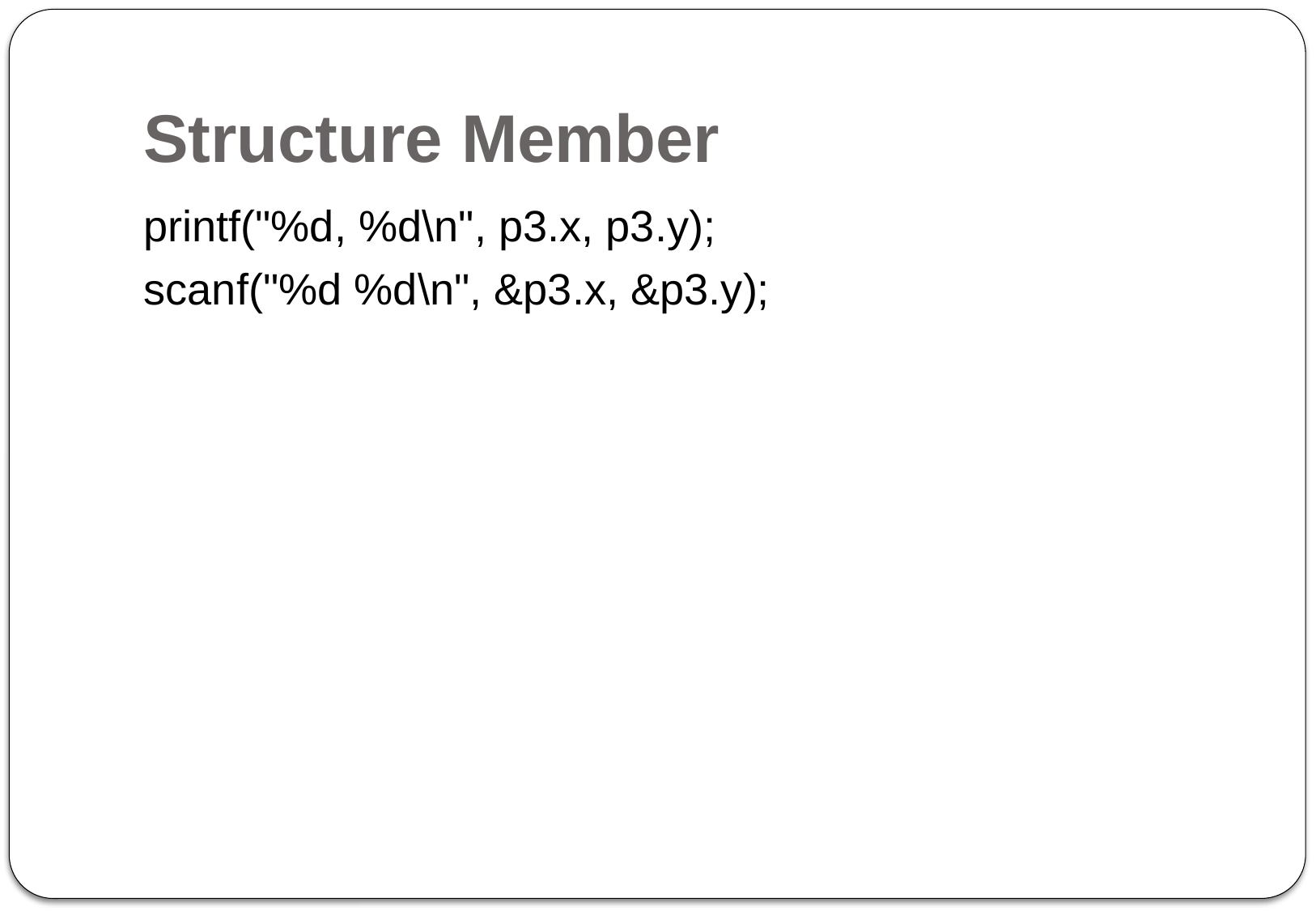

# Structure Member
printf("%d, %d\n", p3.x, p3.y);
scanf("%d %d\n", &p3.x, &p3.y);